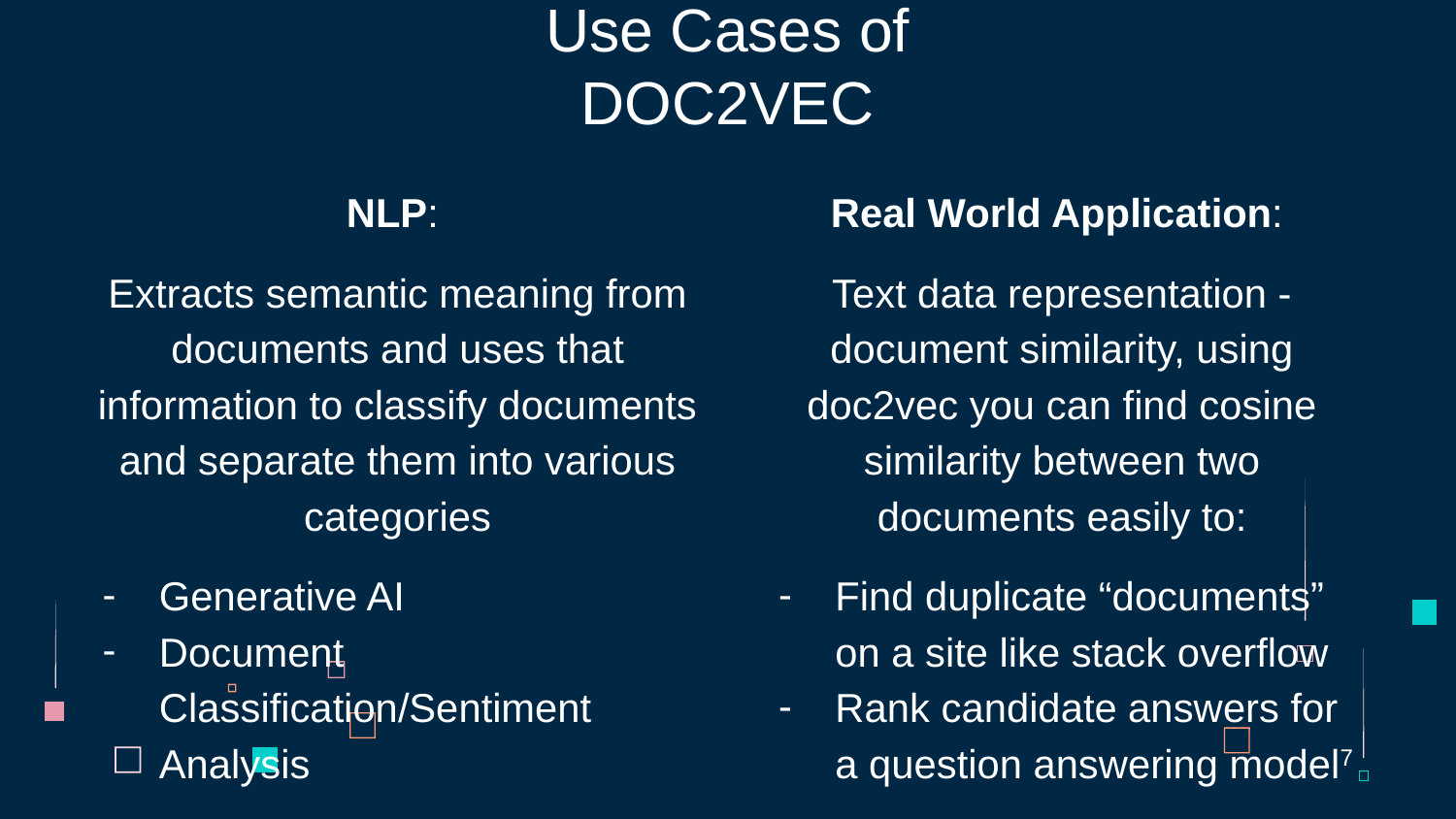

# Use Cases of DOC2VEC
NLP:
Extracts semantic meaning from documents and uses that information to classify documents and separate them into various categories
Generative AI
Document Classification/Sentiment Analysis
Real World Application:
Text data representation - document similarity, using doc2vec you can find cosine similarity between two documents easily to:
Find duplicate “documents” on a site like stack overflow
Rank candidate answers for a question answering model7